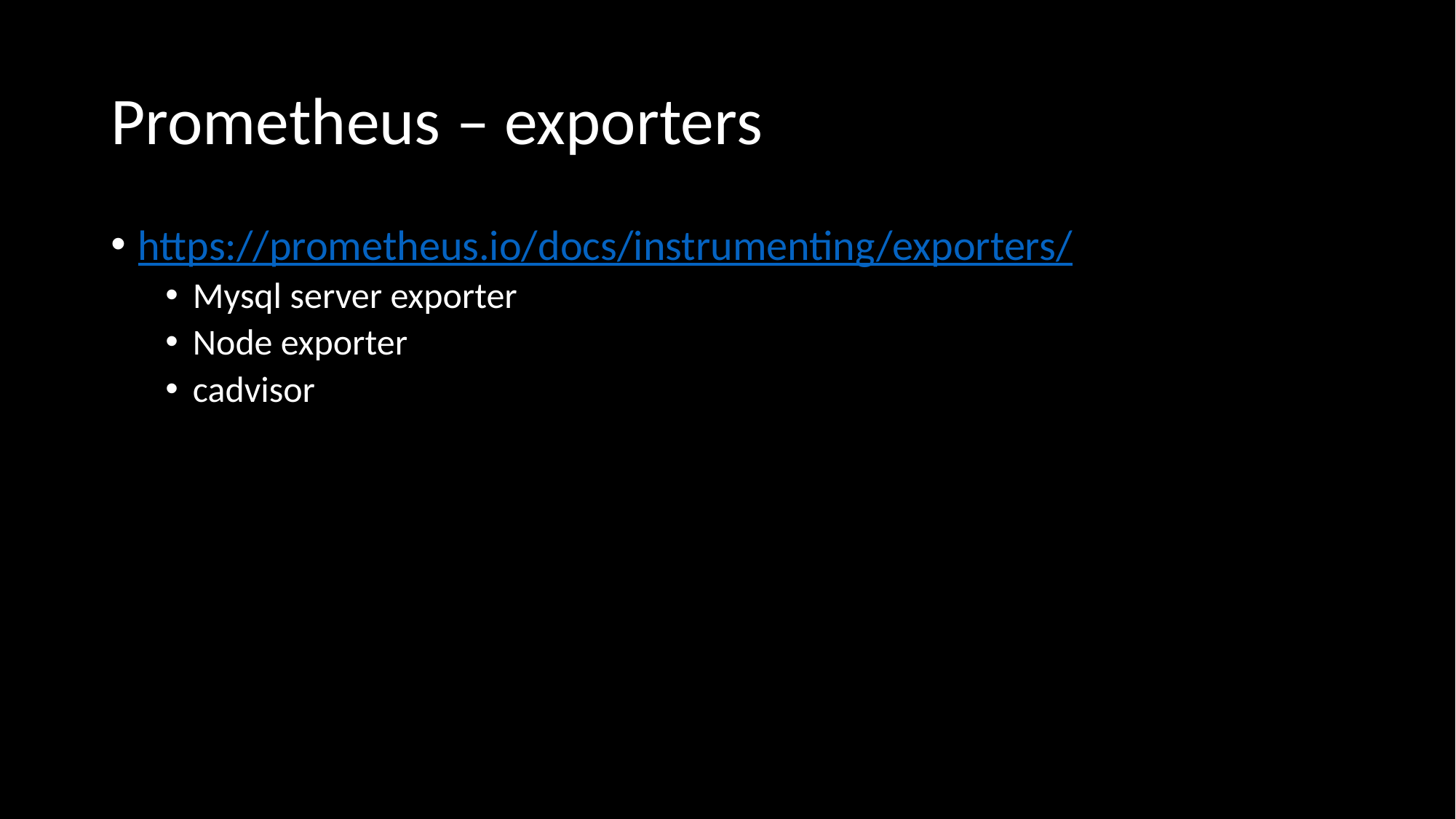

# Prometheus – exporters
https://prometheus.io/docs/instrumenting/exporters/
Mysql server exporter
Node exporter
cadvisor